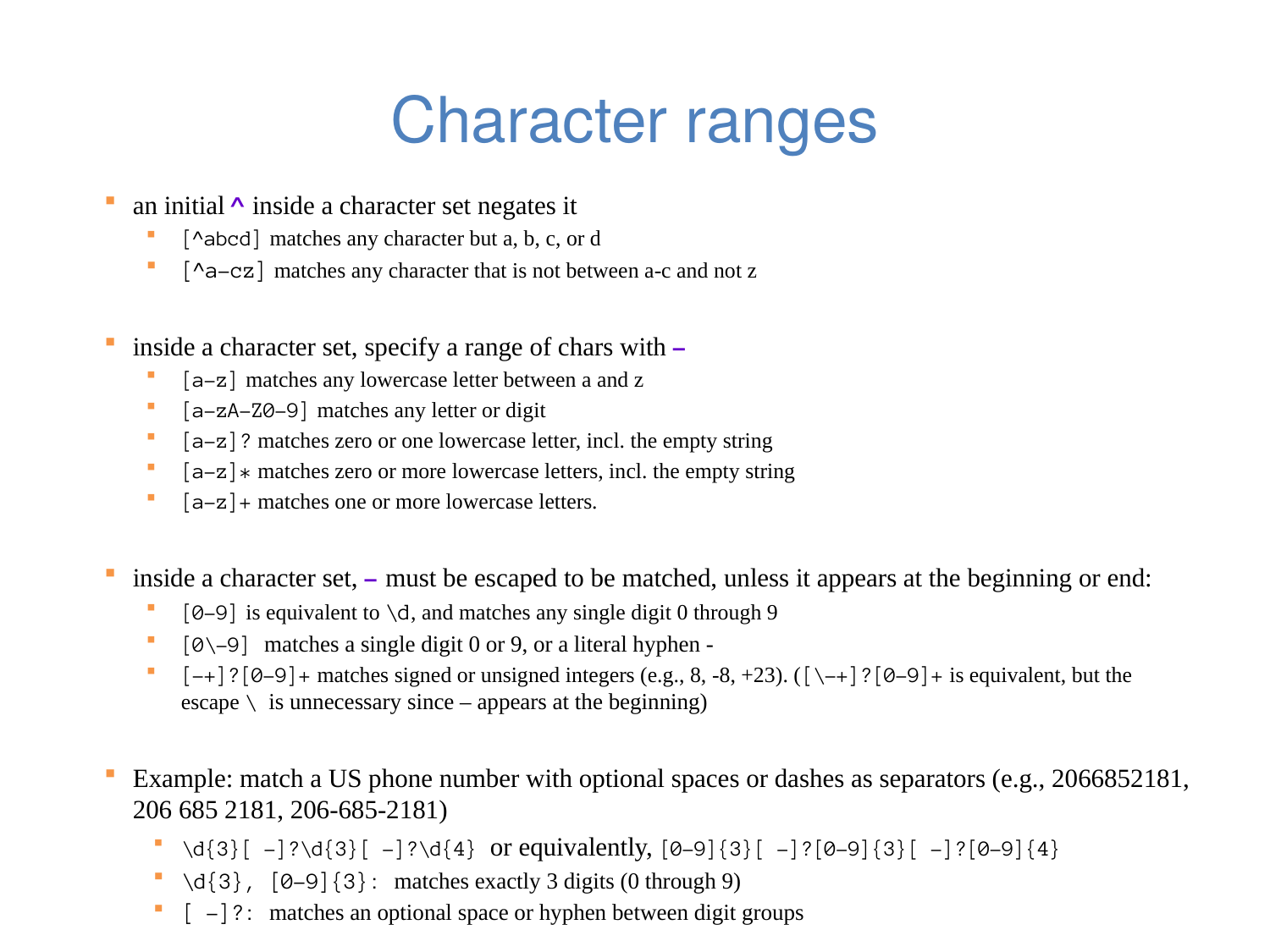

Character ranges
an initial ^ inside a character set negates it
[^abcd] matches any character but a, b, c, or d
[^a-cz] matches any character that is not between a-c and not z

inside a character set, specify a range of chars with -
[a-z] matches any lowercase letter between a and z
[a-zA-Z0-9] matches any letter or digit
[a-z]? matches zero or one lowercase letter, incl. the empty string
[a-z]* matches zero or more lowercase letters, incl. the empty string
[a-z]+ matches one or more lowercase letters.

inside a character set, - must be escaped to be matched, unless it appears at the beginning or end:
[0-9] is equivalent to \d, and matches any single digit 0 through 9
[0\-9] matches a single digit 0 or 9, or a literal hyphen -
[-+]?[0-9]+ matches signed or unsigned integers (e.g., 8, -8, +23). ([\-+]?[0-9]+ is equivalent, but the escape \ is unnecessary since – appears at the beginning)

Example: match a US phone number with optional spaces or dashes as separators (e.g., 2066852181, 206 685 2181, 206-685-2181)
\d{3}[ -]?\d{3}[ -]?\d{4} or equivalently, [0-9]{3}[ -]?[0-9]{3}[ -]?[0-9]{4}
\d{3}, [0-9]{3}: matches exactly 3 digits (0 through 9)
[ -]?: matches an optional space or hyphen between digit groups